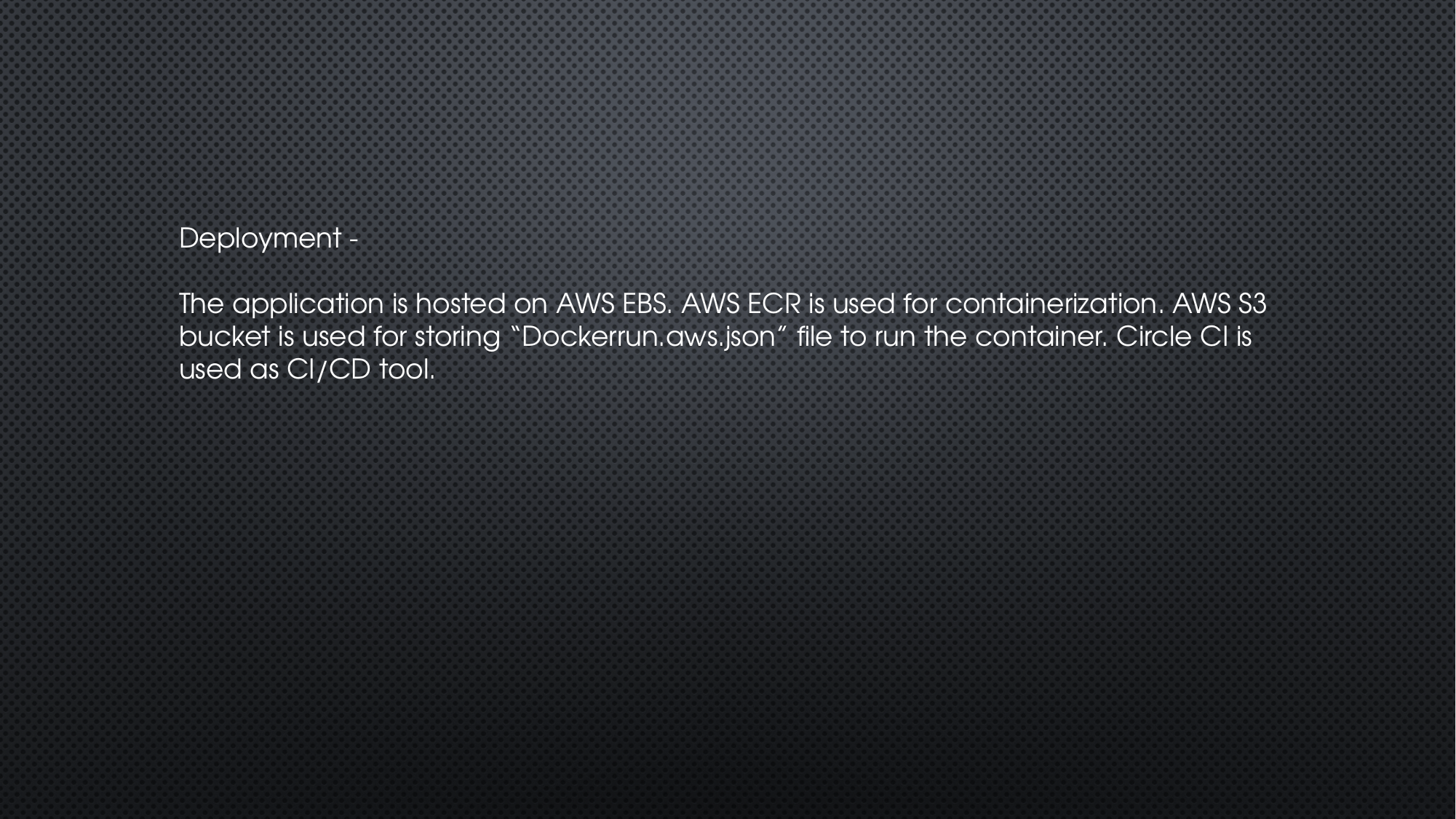

Deployment -

The application is hosted on AWS EBS. AWS ECR is used for containerization. AWS S3 bucket is used for storing “Dockerrun.aws.json” file to run the container. Circle CI is used as CI/CD tool.